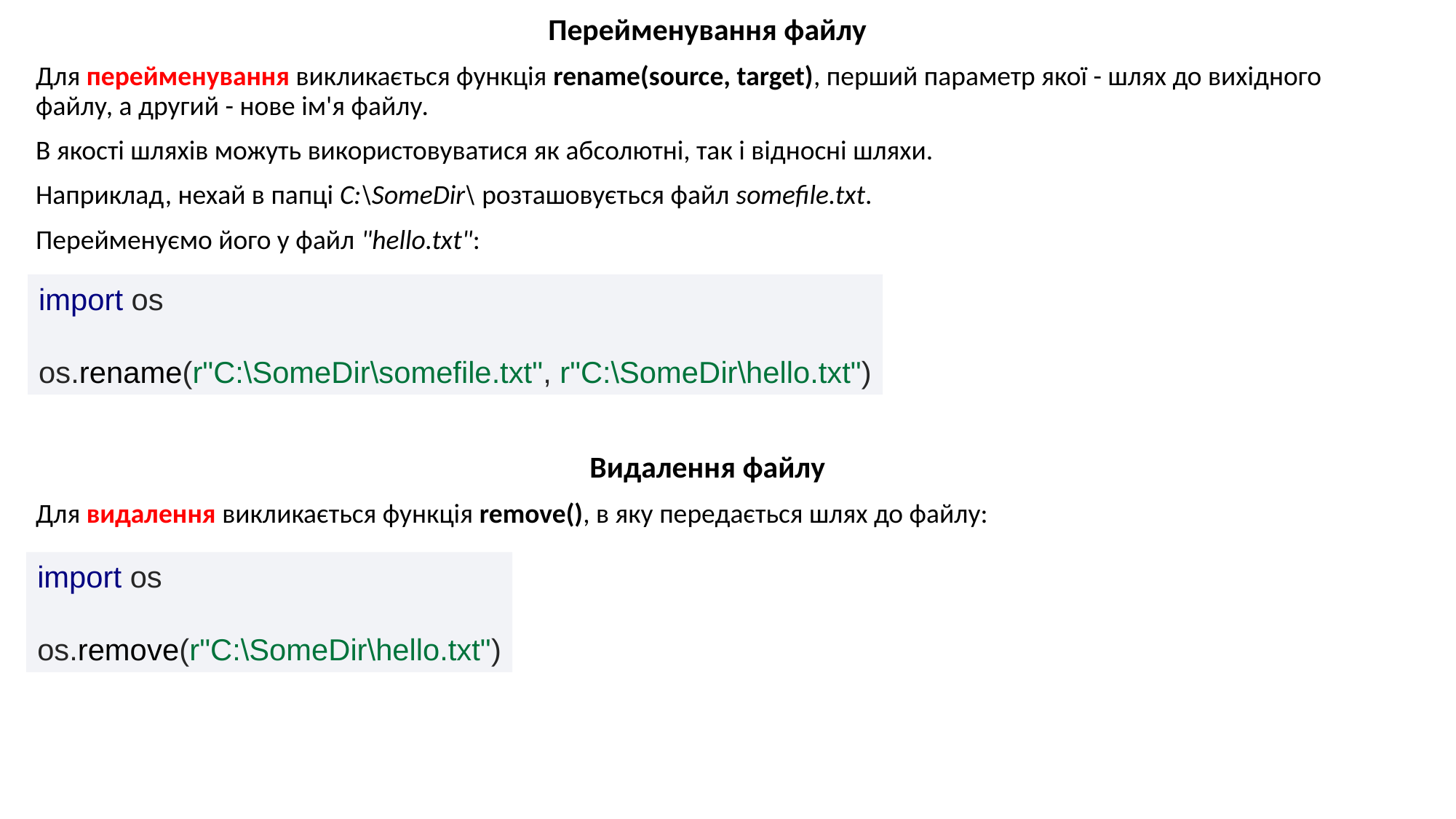

Перейменування файлу
Для перейменування викликається функція rename(source, target), перший параметр якої - шлях до вихідного файлу, а другий - нове ім'я файлу.
В якості шляхів можуть використовуватися як абсолютні, так і відносні шляхи.
Наприклад, нехай в папці C:\SomeDir\ розташовується файл somefile.txt.
Перейменуємо його у файл "hello.txt":

Видалення файлу
Для видалення викликається функція remove(), в яку передається шлях до файлу:
import os
os.rename(r"C:\SomeDir\somefile.txt", r"C:\SomeDir\hello.txt")
import os
os.remove(r"C:\SomeDir\hello.txt")